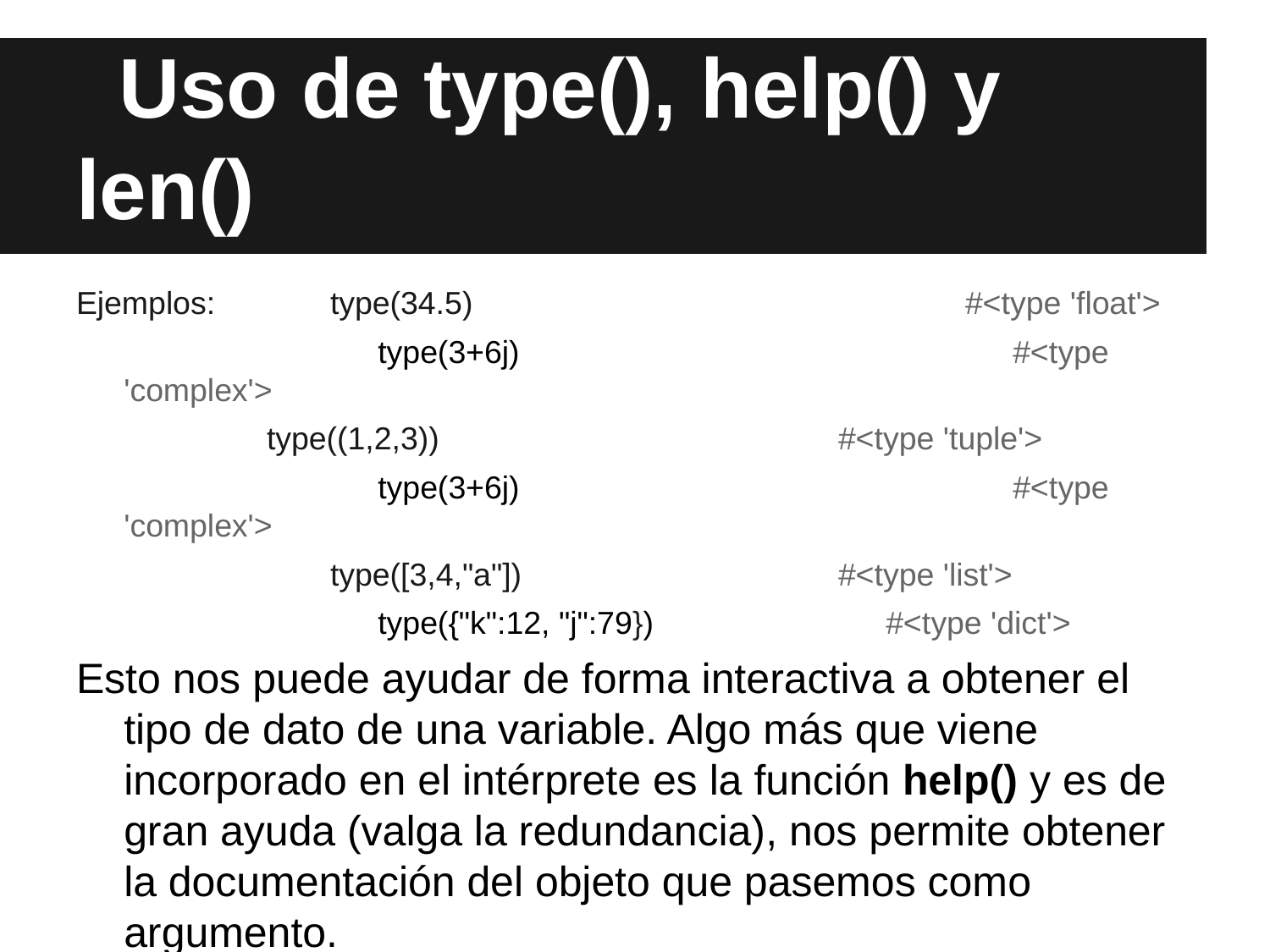

# Uso de type(), help() y len()
Ejemplos:	type(34.5)				#<type 'float'>
			type(3+6j)				#<type 'complex'>
type((1,2,3))				#<type 'tuple'>
			type(3+6j)				#<type 'complex'>
	type([3,4,"a"])			#<type 'list'>
			type({"k":12, "j":79})		#<type 'dict'>
Esto nos puede ayudar de forma interactiva a obtener el tipo de dato de una variable. Algo más que viene incorporado en el intérprete es la función help() y es de gran ayuda (valga la redundancia), nos permite obtener la documentación del objeto que pasemos como argumento.